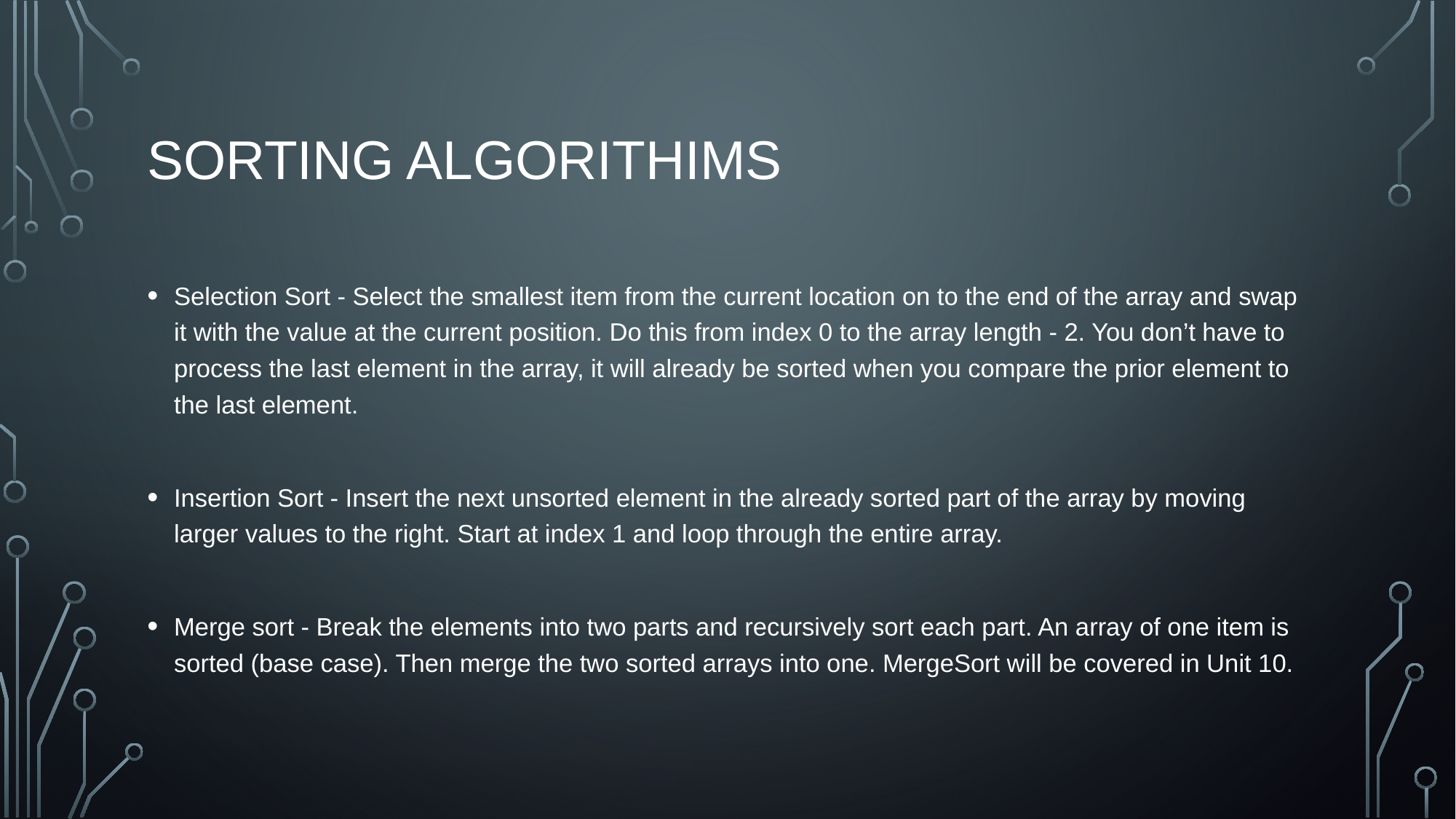

# Sorting algorithims
Selection Sort - Select the smallest item from the current location on to the end of the array and swap it with the value at the current position. Do this from index 0 to the array length - 2. You don’t have to process the last element in the array, it will already be sorted when you compare the prior element to the last element.

Insertion Sort - Insert the next unsorted element in the already sorted part of the array by moving larger values to the right. Start at index 1 and loop through the entire array.

Merge sort - Break the elements into two parts and recursively sort each part. An array of one item is sorted (base case). Then merge the two sorted arrays into one. MergeSort will be covered in Unit 10.